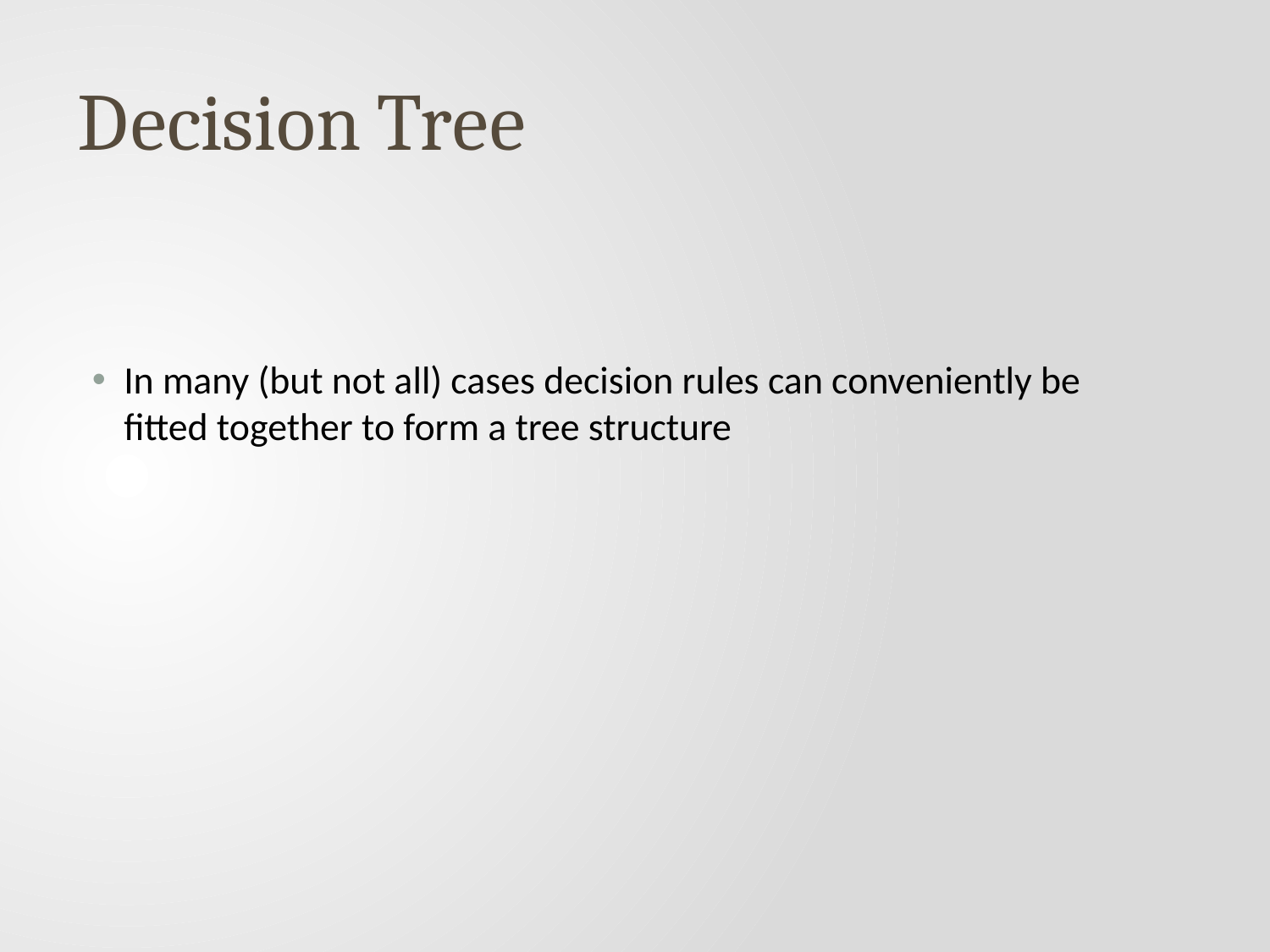

# Decision Tree
In many (but not all) cases decision rules can conveniently be fitted together to form a tree structure